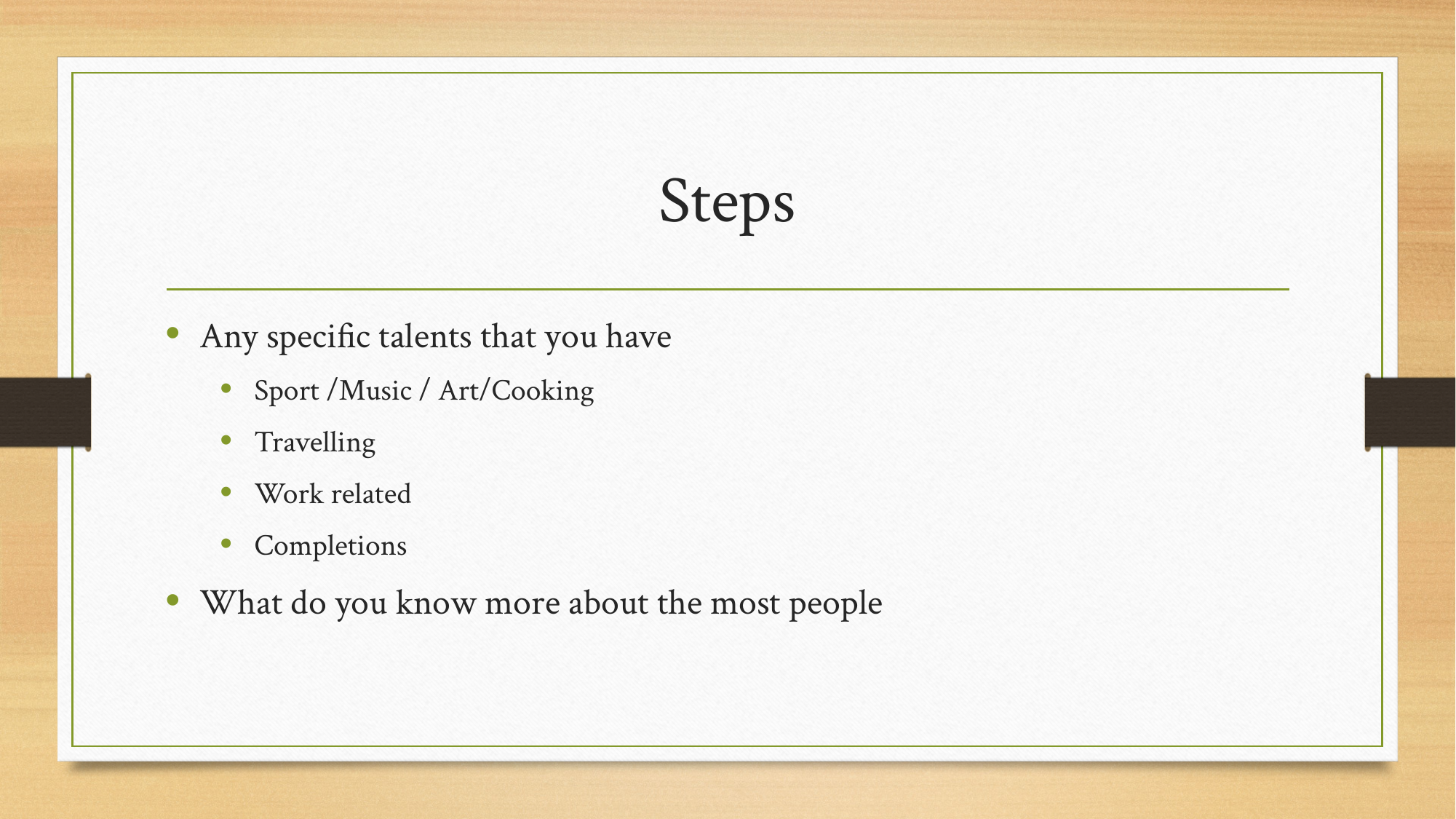

# Steps
Any specific talents that you have
Sport /Music / Art/Cooking
Travelling
Work related
Completions
What do you know more about the most people